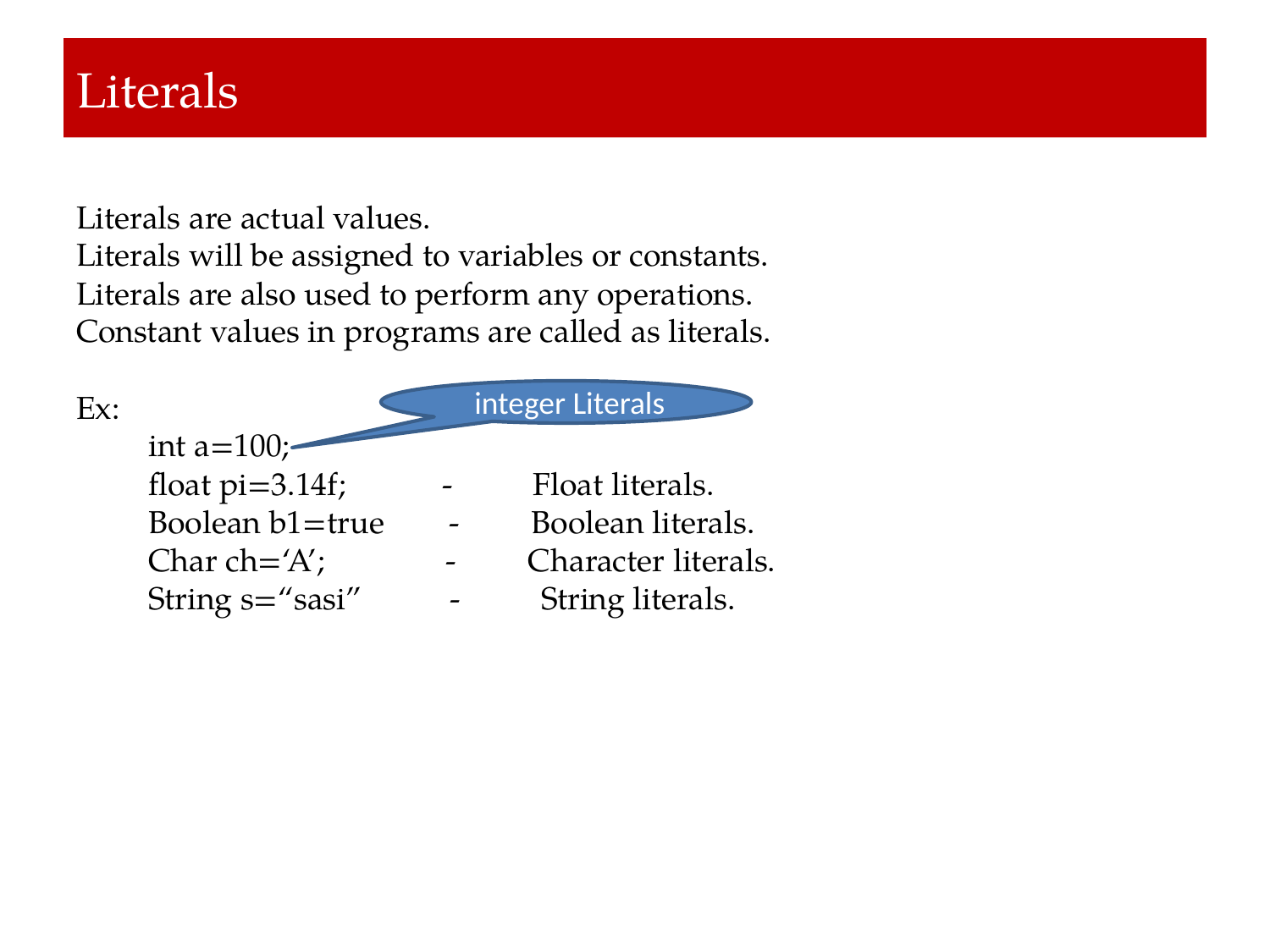

# Literals
Literals are actual values.
Literals will be assigned to variables or constants.
Literals are also used to perform any operations.
Constant values in programs are called as literals.

Ex:
         int a=100;
         float pi=3.14f;            -          Float literals.
         Boolean b1=true        -         Boolean literals.
         Char ch=‘A’;               -         Character literals.
         String s=“sasi”           -          String literals.

 integer Literals